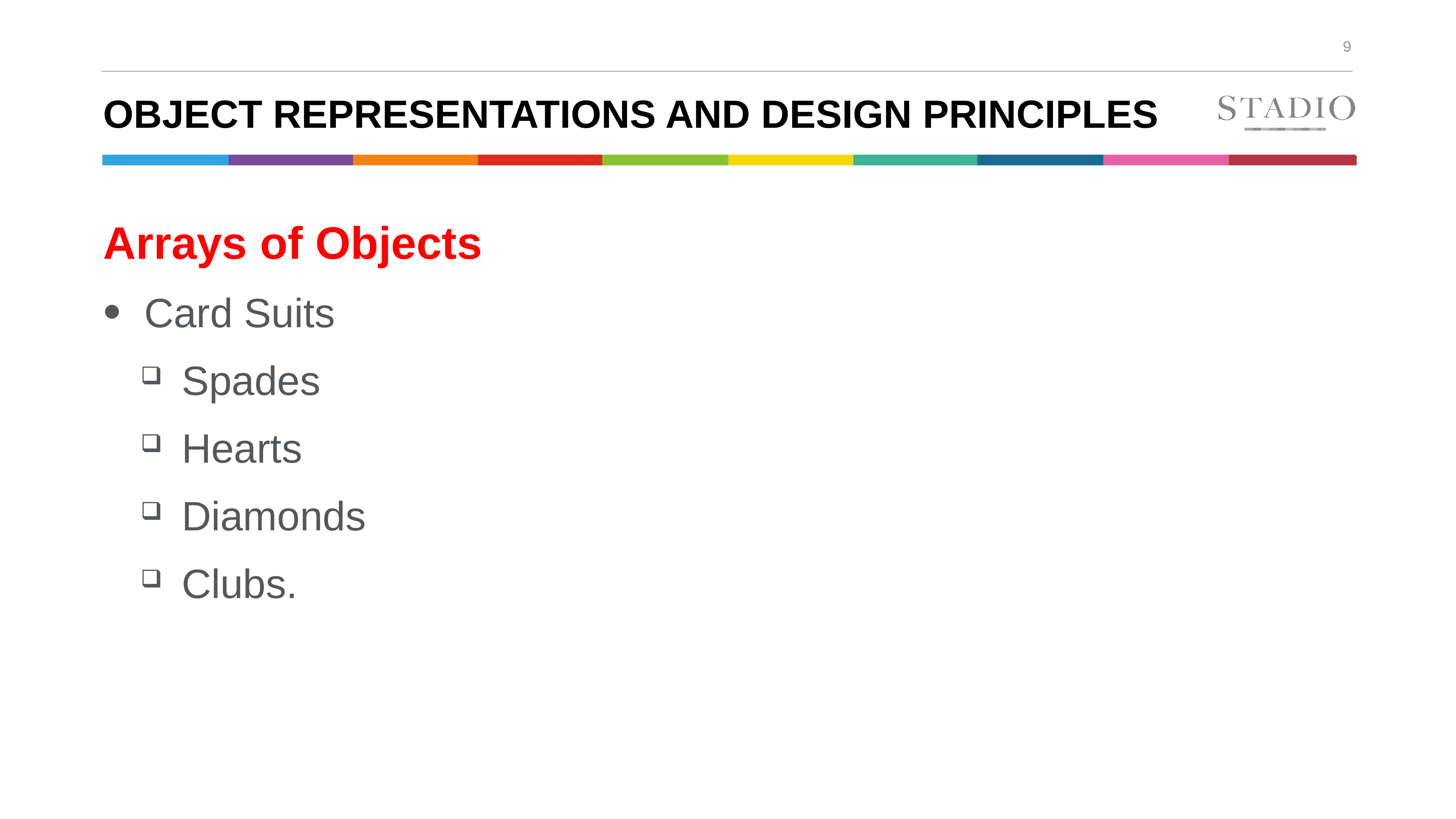

# Object Representations and Design Principles

Arrays of Objects
Card Suits
Spades
Hearts
Diamonds
Clubs.